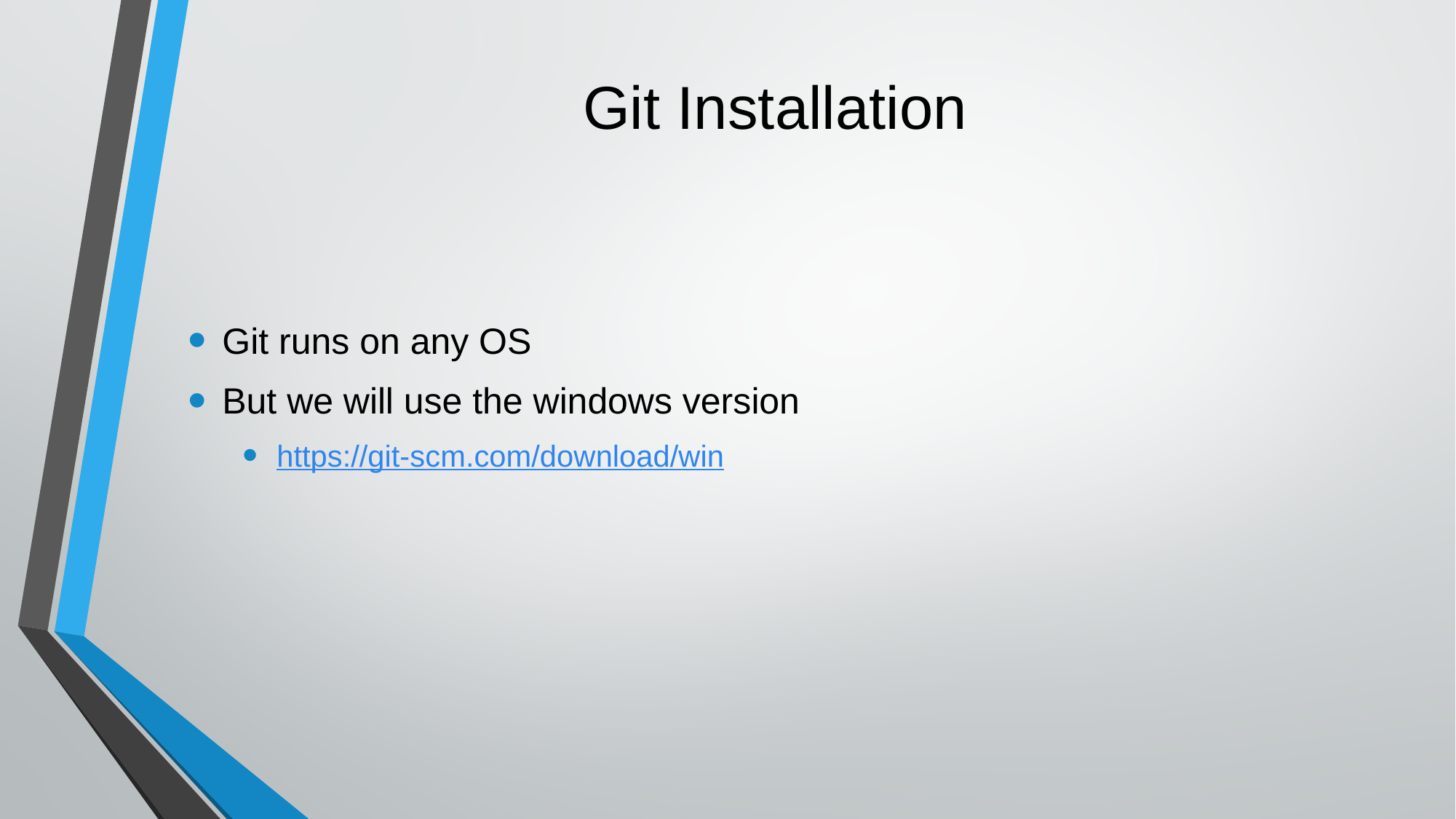

# Git Installation
Git runs on any OS
But we will use the windows version
https://git-scm.com/download/win